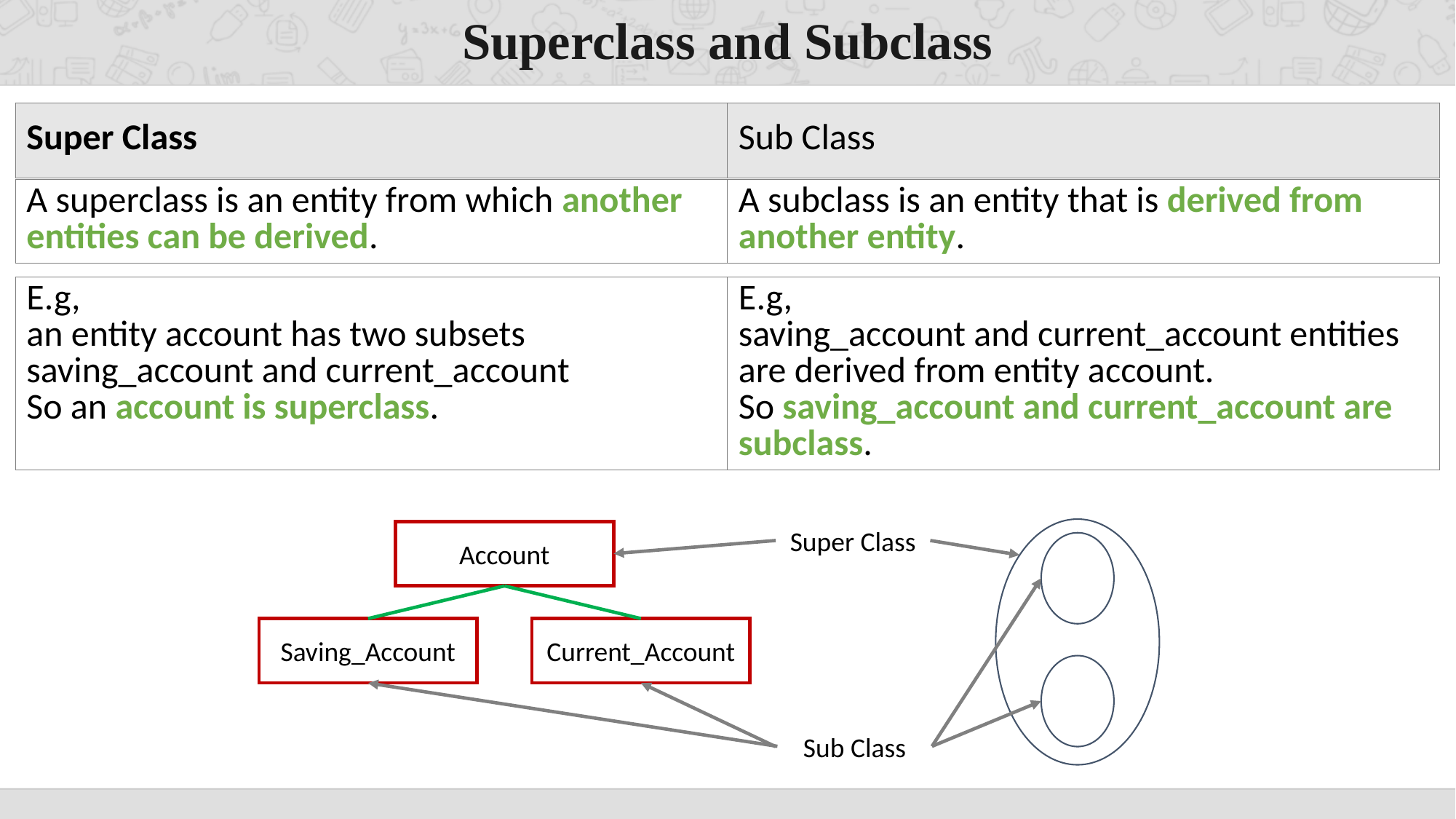

# Superclass and Subclass
| Super Class | Sub Class |
| --- | --- |

| A superclass is an entity from which another entities can be derived. | A subclass is an entity that is derived from another entity. |
| --- | --- |
| E.g, an entity account has two subsets saving\_account and current\_account So an account is superclass. | E.g, saving\_account and current\_account entities are derived from entity account. So saving\_account and current\_account are subclass. |
| --- | --- |
Super Class

Account

Saving_Account
Current_Account

Sub Class